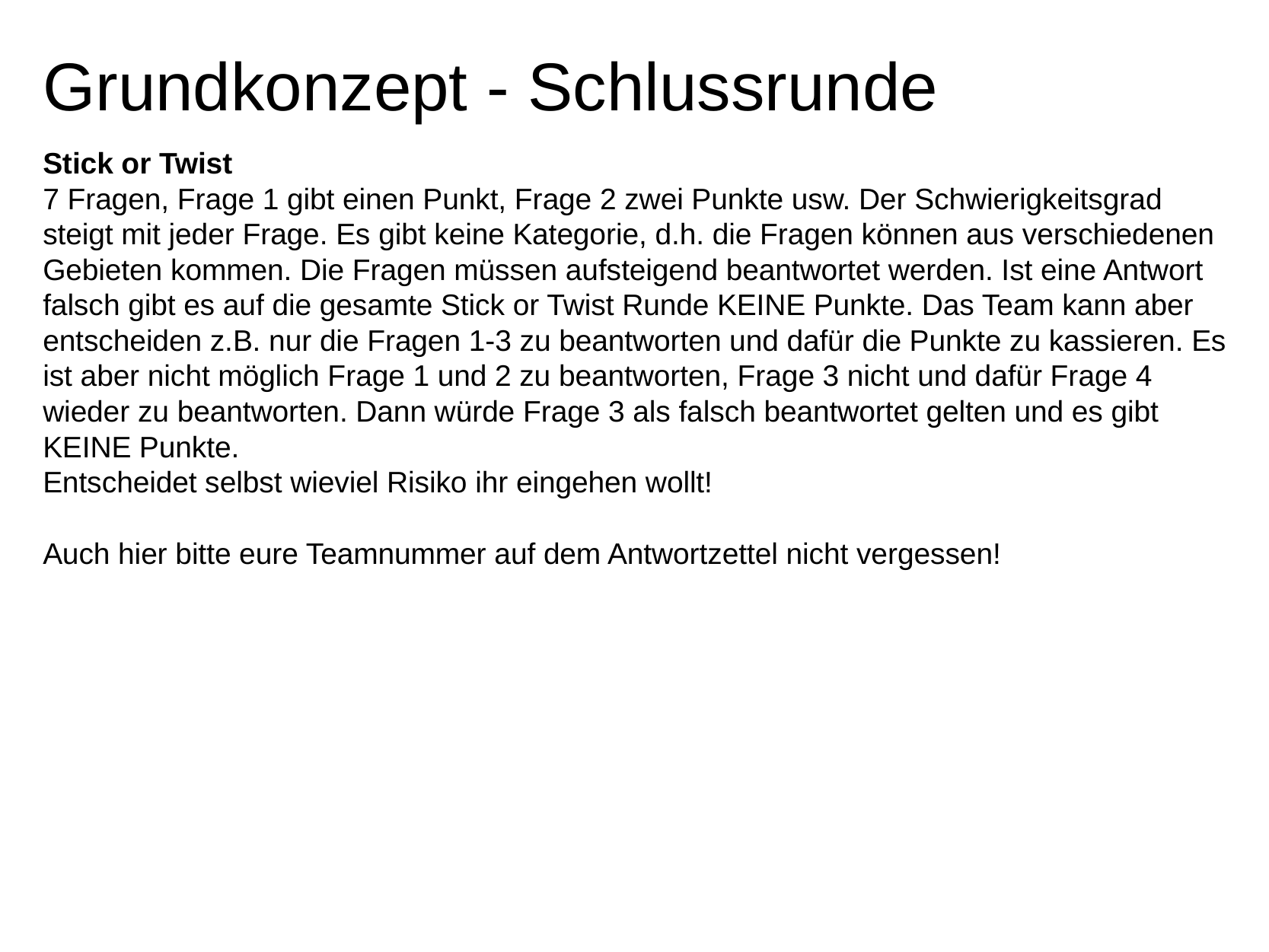

# Grundkonzept - Schlussrunde
Stick or Twist
7 Fragen, Frage 1 gibt einen Punkt, Frage 2 zwei Punkte usw. Der Schwierigkeitsgrad steigt mit jeder Frage. Es gibt keine Kategorie, d.h. die Fragen können aus verschiedenen Gebieten kommen. Die Fragen müssen aufsteigend beantwortet werden. Ist eine Antwort falsch gibt es auf die gesamte Stick or Twist Runde KEINE Punkte. Das Team kann aber entscheiden z.B. nur die Fragen 1-3 zu beantworten und dafür die Punkte zu kassieren. Es ist aber nicht möglich Frage 1 und 2 zu beantworten, Frage 3 nicht und dafür Frage 4 wieder zu beantworten. Dann würde Frage 3 als falsch beantwortet gelten und es gibt KEINE Punkte.
Entscheidet selbst wieviel Risiko ihr eingehen wollt!

Auch hier bitte eure Teamnummer auf dem Antwortzettel nicht vergessen!